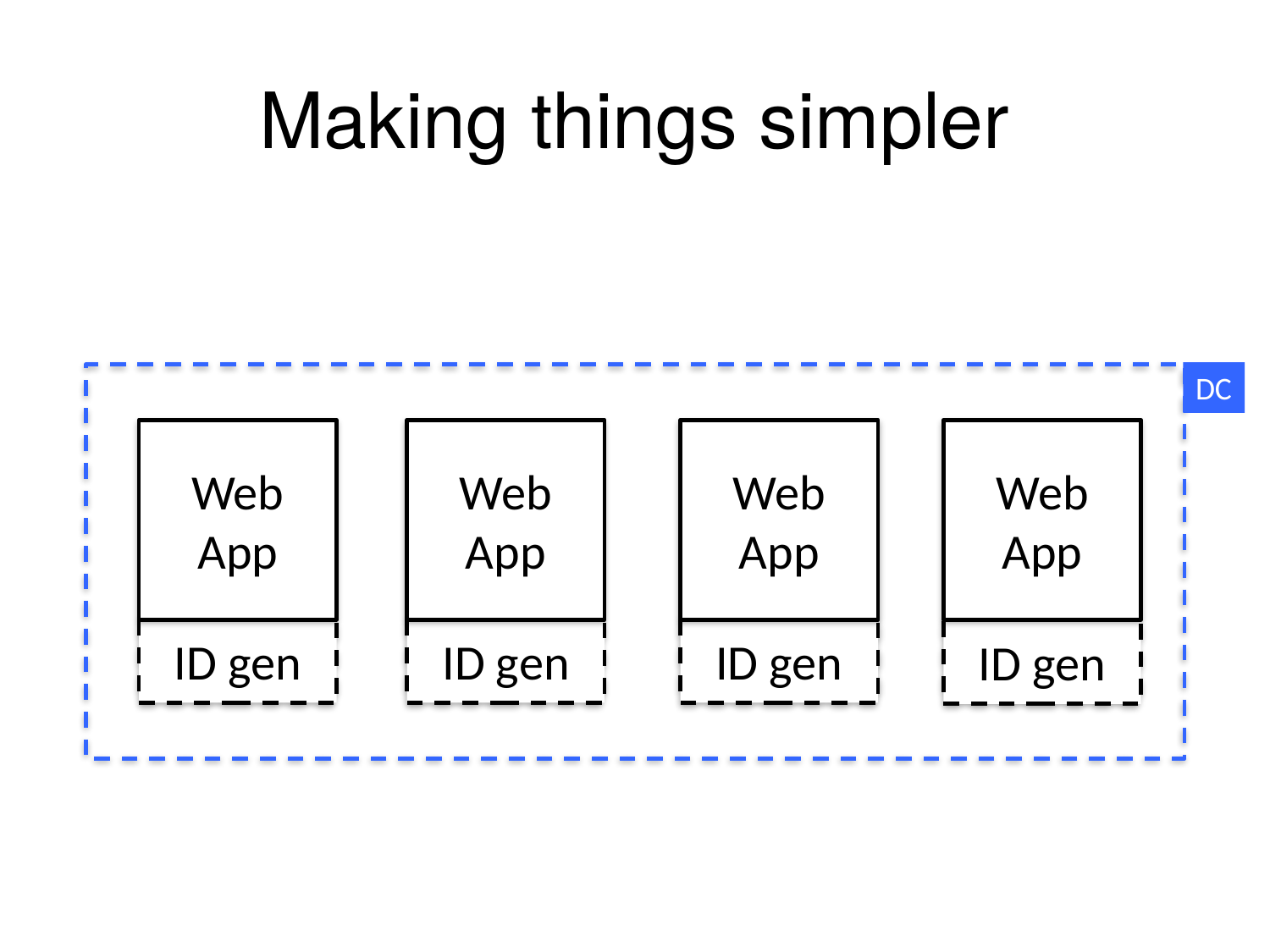

# Making things simpler
DC

Web App
Web App
Web App
Web App
ID gen
ID gen
ID gen
ID gen